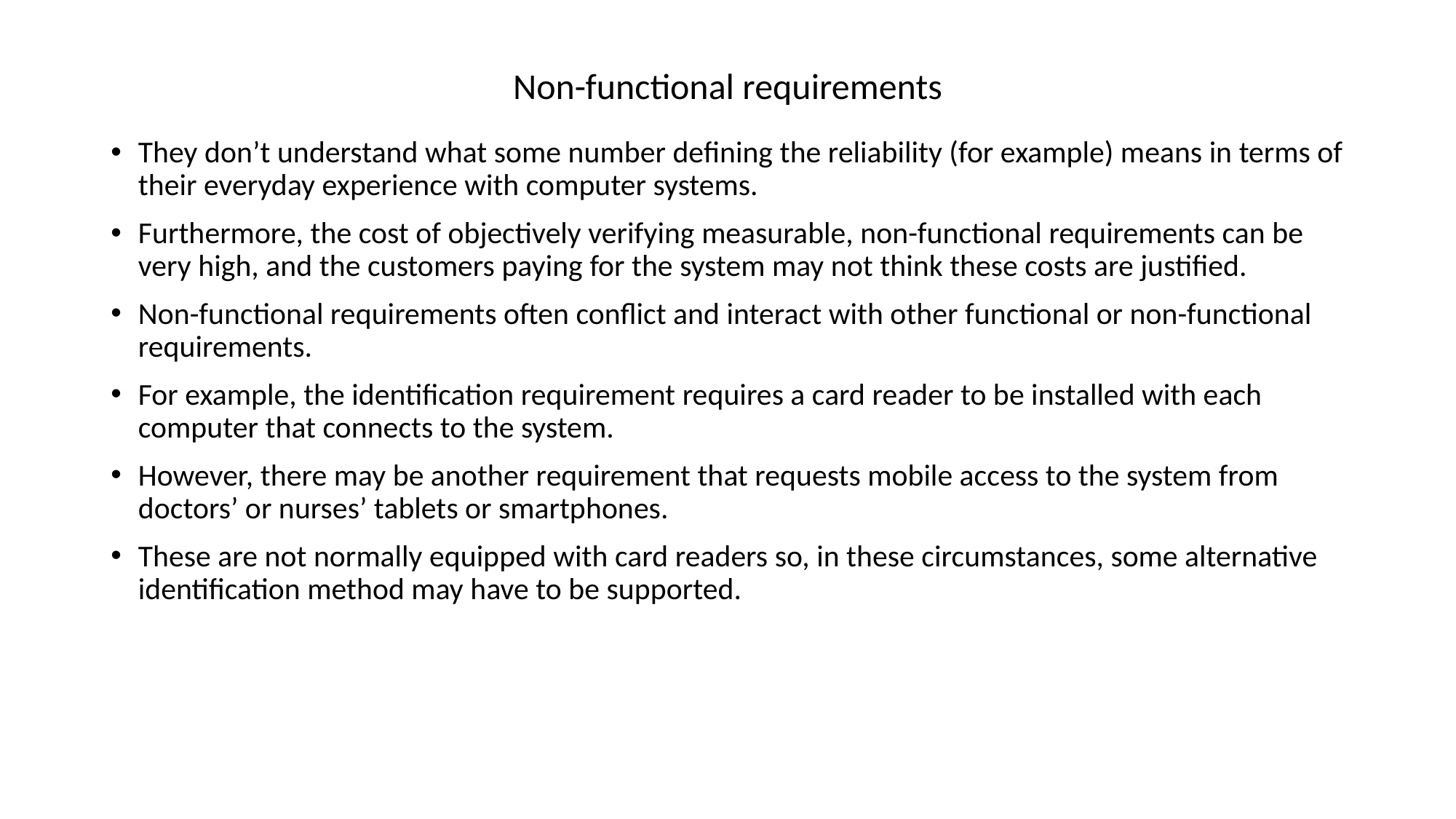

# Non-functional requirements
They don’t understand what some number defining the reliability (for example) means in terms of their everyday experience with computer systems.
Furthermore, the cost of objectively verifying measurable, non-functional requirements can be very high, and the customers paying for the system may not think these costs are justified.
Non-functional requirements often conflict and interact with other functional or non-functional requirements.
For example, the identification requirement requires a card reader to be installed with each computer that connects to the system.
However, there may be another requirement that requests mobile access to the system from doctors’ or nurses’ tablets or smartphones.
These are not normally equipped with card readers so, in these circumstances, some alternative identification method may have to be supported.